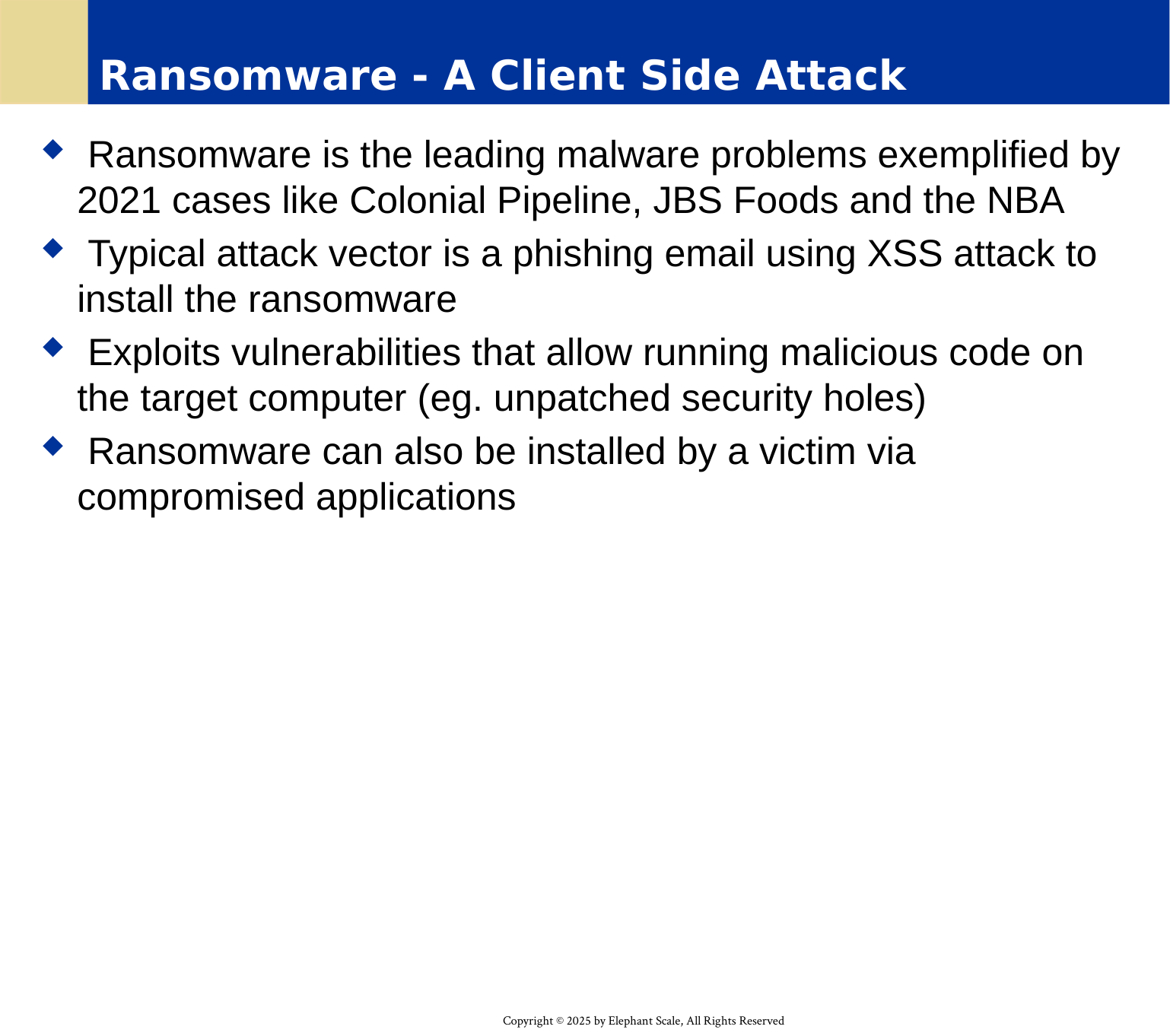

# Ransomware - A Client Side Attack
 Ransomware is the leading malware problems exemplified by 2021 cases like Colonial Pipeline, JBS Foods and the NBA
 Typical attack vector is a phishing email using XSS attack to install the ransomware
 Exploits vulnerabilities that allow running malicious code on the target computer (eg. unpatched security holes)
 Ransomware can also be installed by a victim via compromised applications
Copyright © 2025 by Elephant Scale, All Rights Reserved